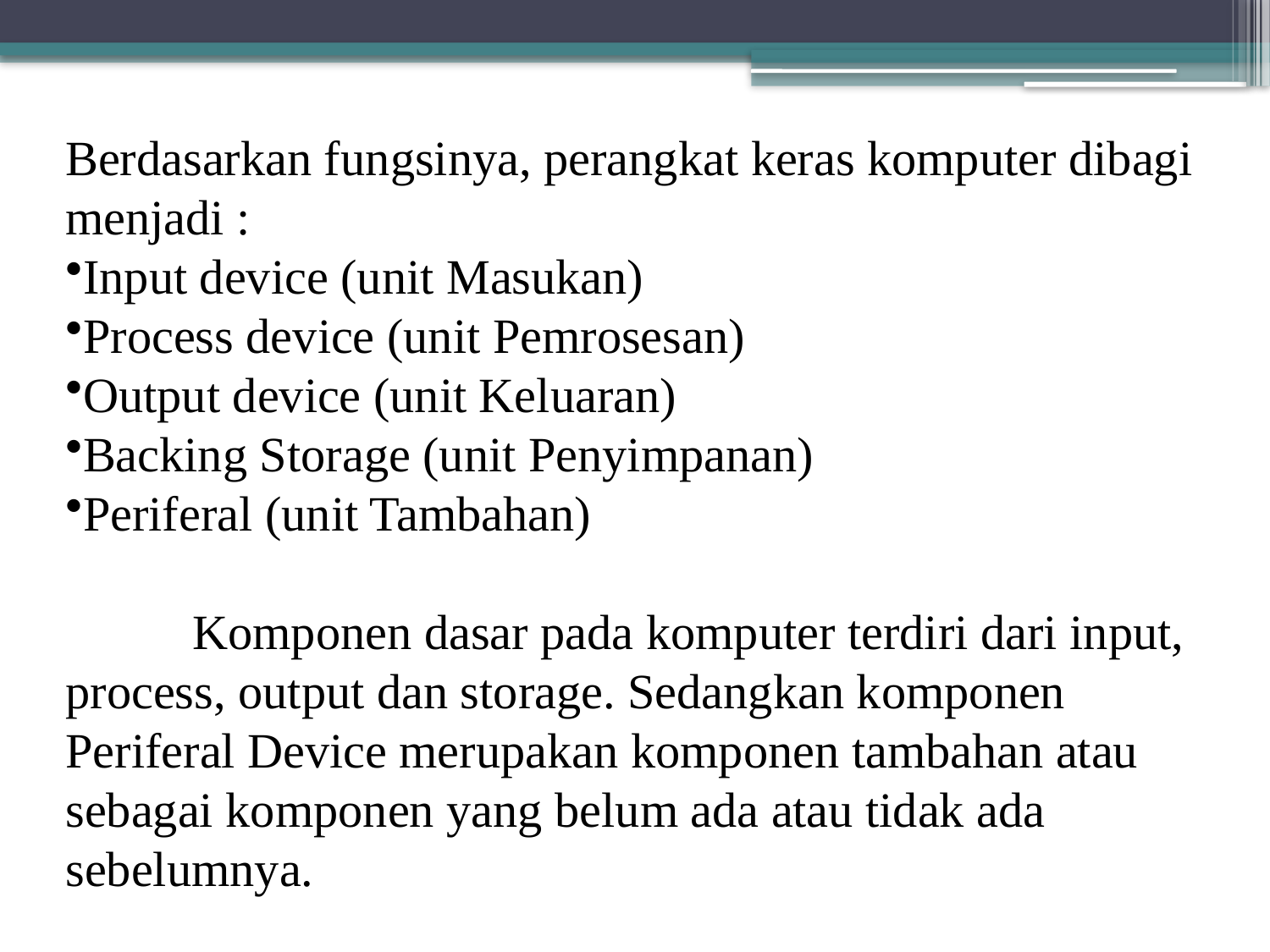

Berdasarkan fungsinya, perangkat keras komputer dibagi menjadi :
Input device (unit Masukan)
Process device (unit Pemrosesan)
Output device (unit Keluaran)
Backing Storage (unit Penyimpanan)
Periferal (unit Tambahan)

	Komponen dasar pada komputer terdiri dari input, process, output dan storage. Sedangkan komponen Periferal Device merupakan komponen tambahan atau sebagai komponen yang belum ada atau tidak ada sebelumnya.